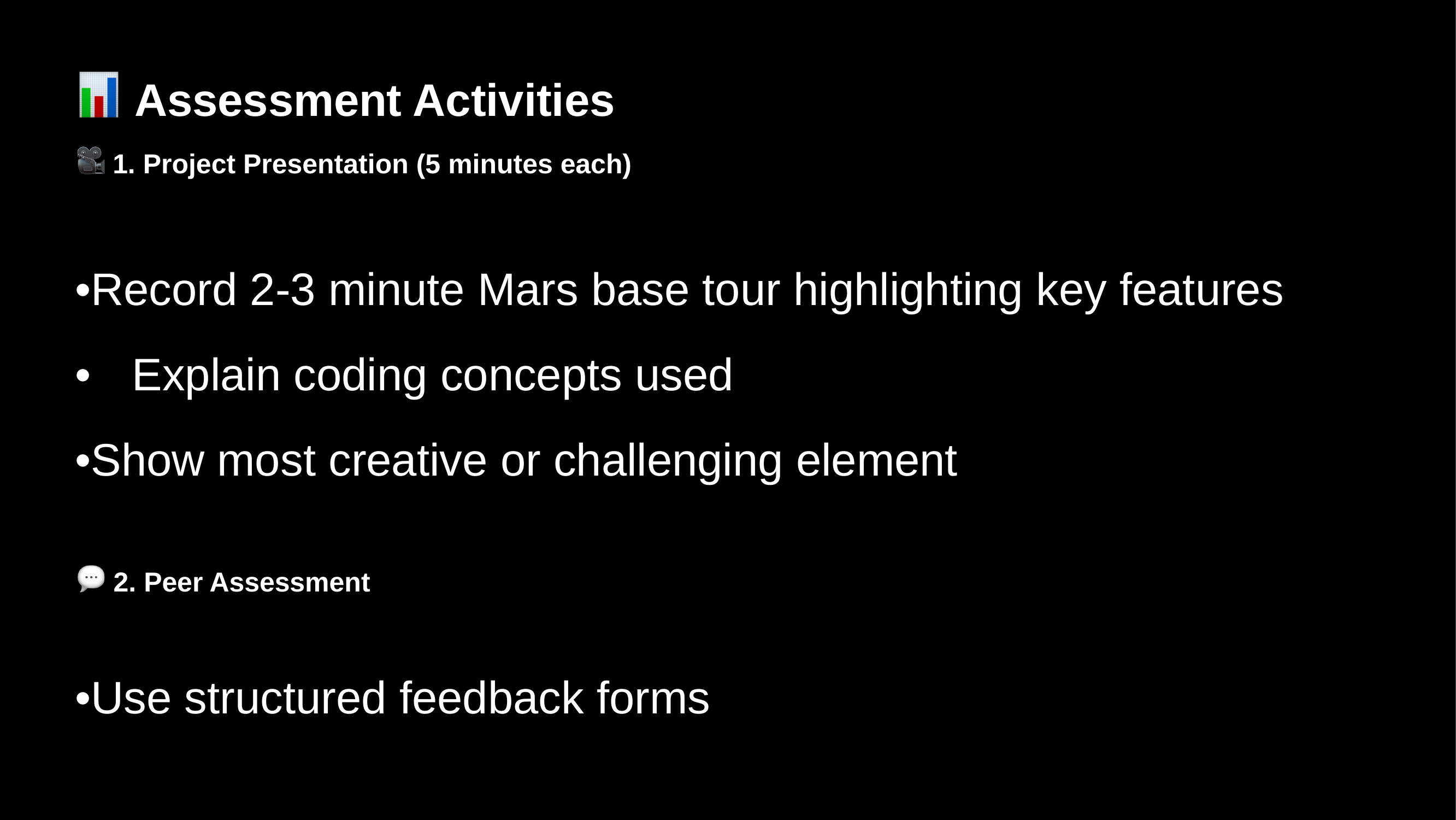

Assessment Activities

1. Project Presentation (5 minutes each)

•Record 2-3 minute Mars base tour highlighting key features
•
Explain coding concepts used
•Show most creative or challenging element
 2. Peer Assessment

•Use structured feedback forms